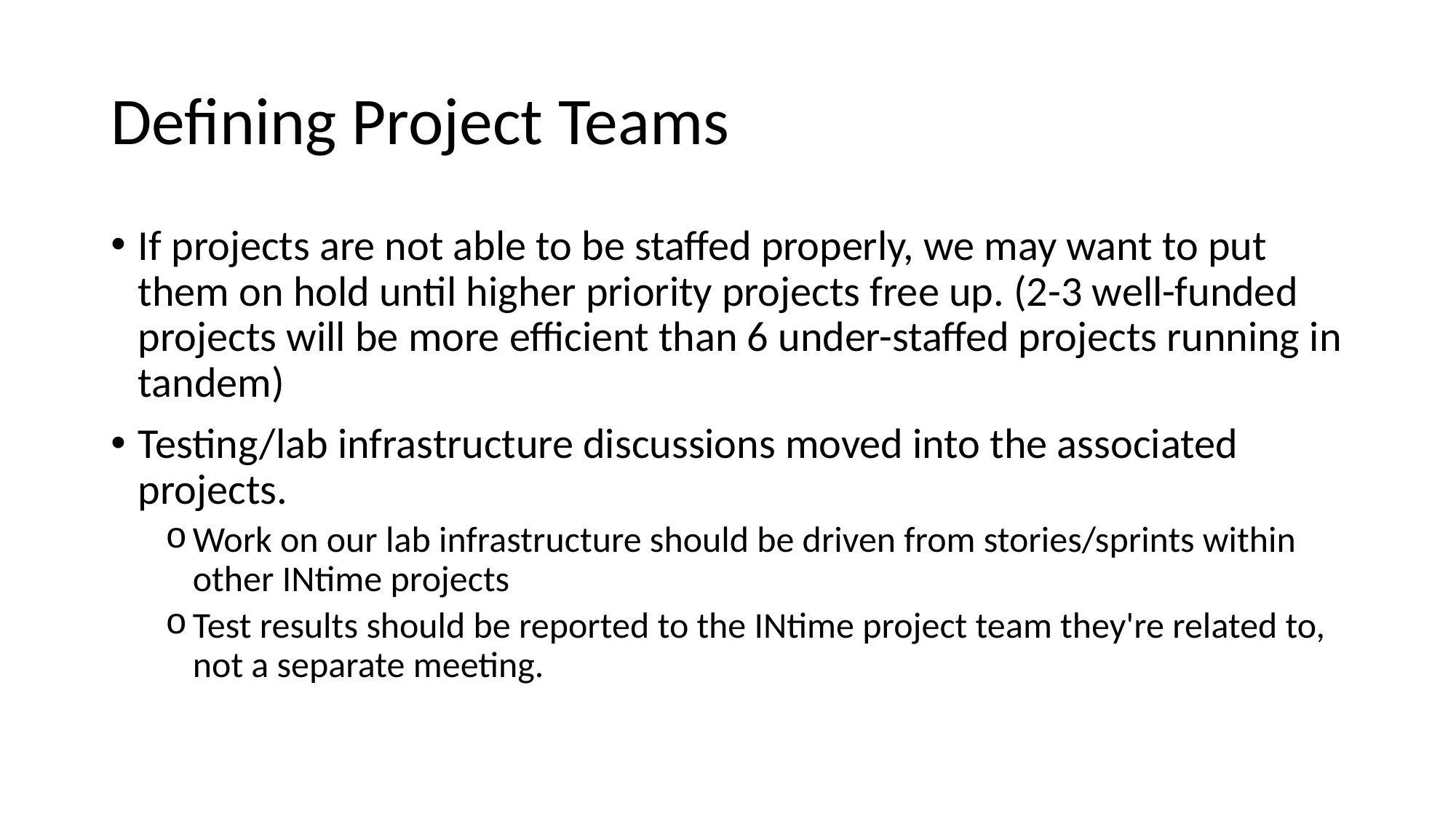

# Defining Project Teams
If projects are not able to be staffed properly, we may want to put them on hold until higher priority projects free up. (2-3 well-funded projects will be more efficient than 6 under-staffed projects running in tandem)
Testing/lab infrastructure discussions moved into the associated projects.
Work on our lab infrastructure should be driven from stories/sprints within other INtime projects
Test results should be reported to the INtime project team they're related to, not a separate meeting.